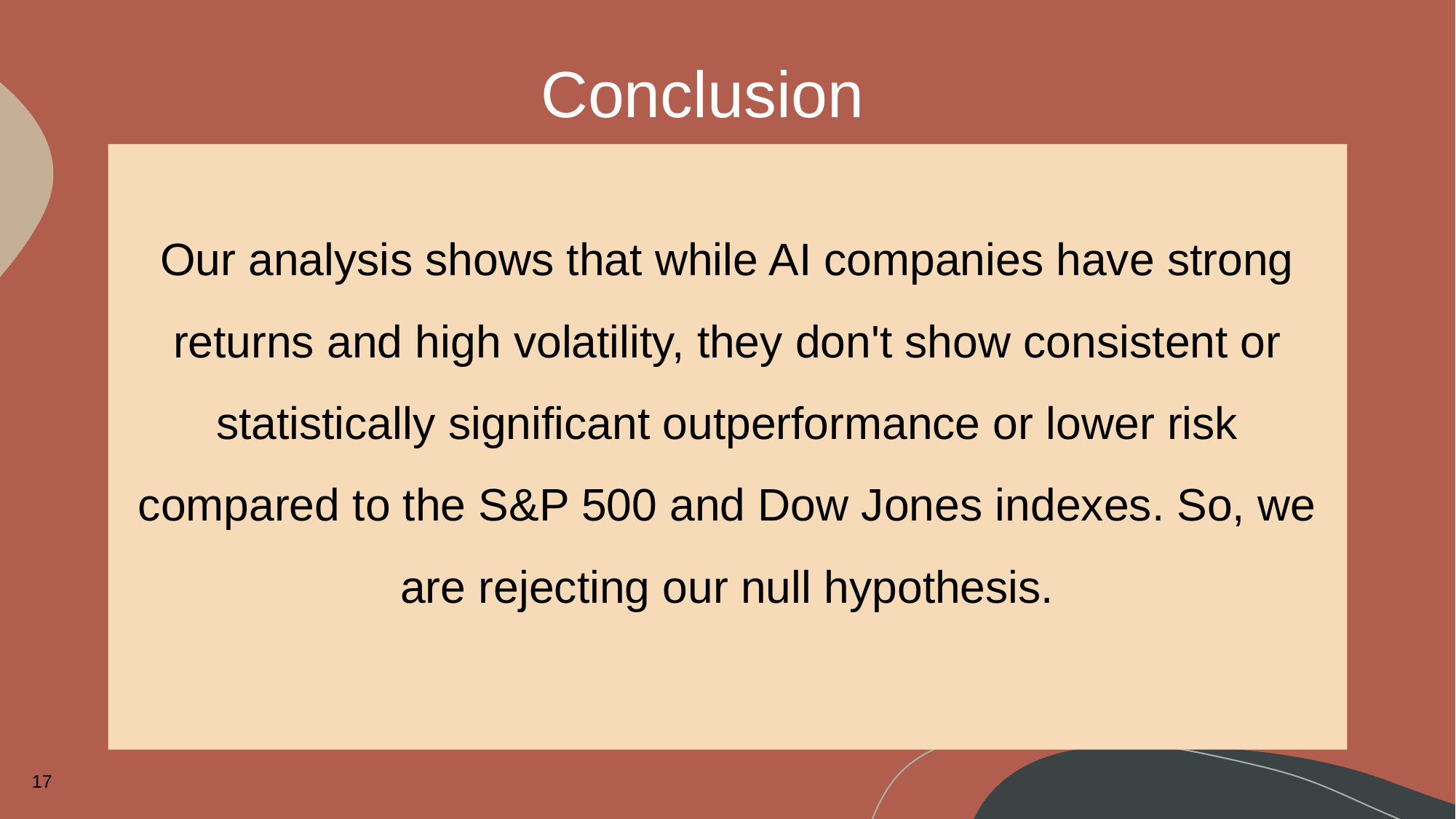

Compare with Benchmark: Evaluate how each AI company's performance compares with the S&P 500.

# Conclusion
Our analysis shows that while AI companies have strong returns and high volatility, they don't show consistent or statistically significant outperformance or lower risk compared to the S&P 500 and Dow Jones indexes. So, we are rejecting our null hypothesis.

17